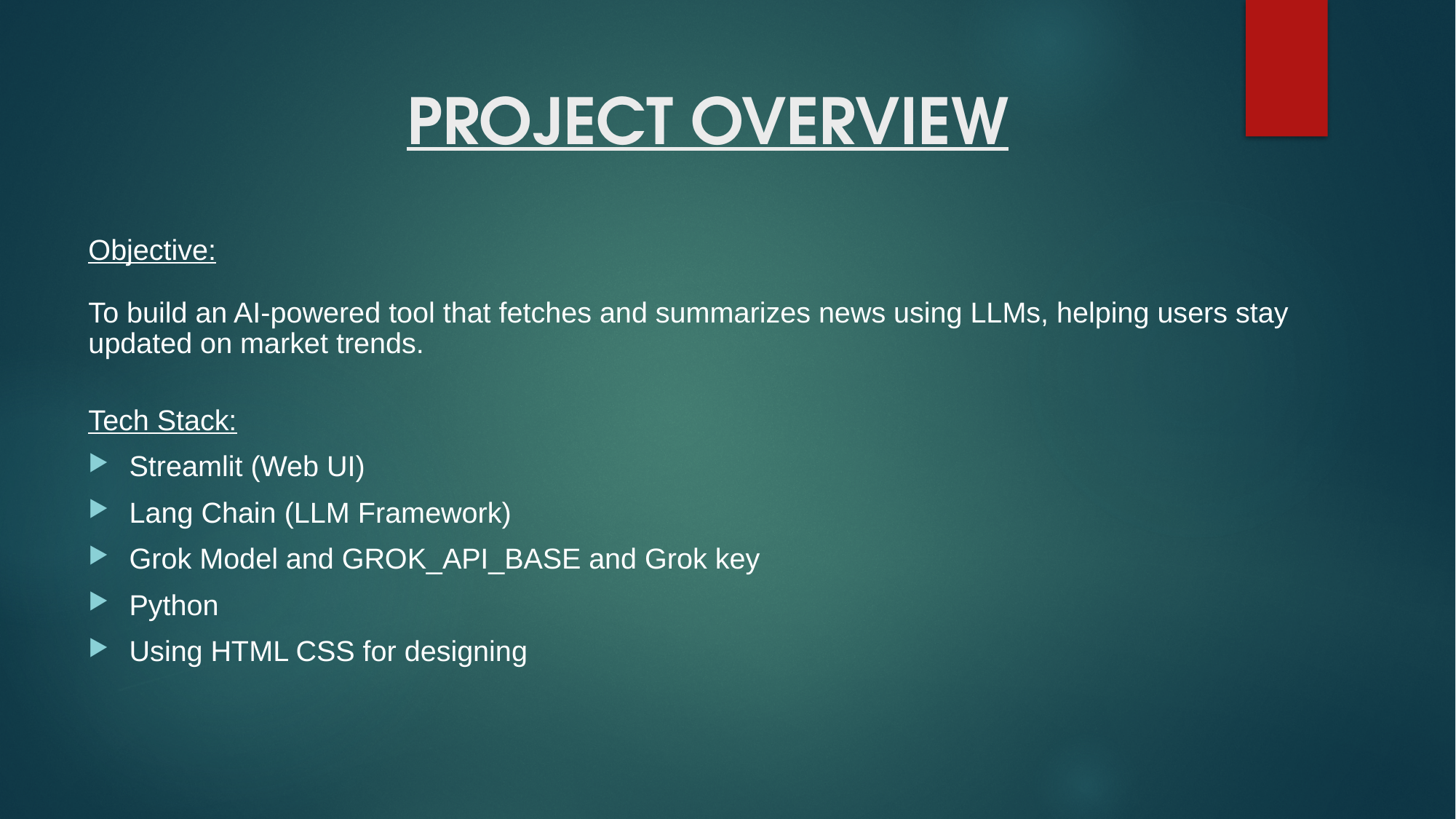

# PROJECT OVERVIEW
Objective:

To build an AI-powered tool that fetches and summarizes news using LLMs, helping users stay updated on market trends.

Tech Stack:
Streamlit (Web UI)
Lang Chain (LLM Framework)
Grok Model and GROK_API_BASE and Grok key
Python
Using HTML CSS for designing